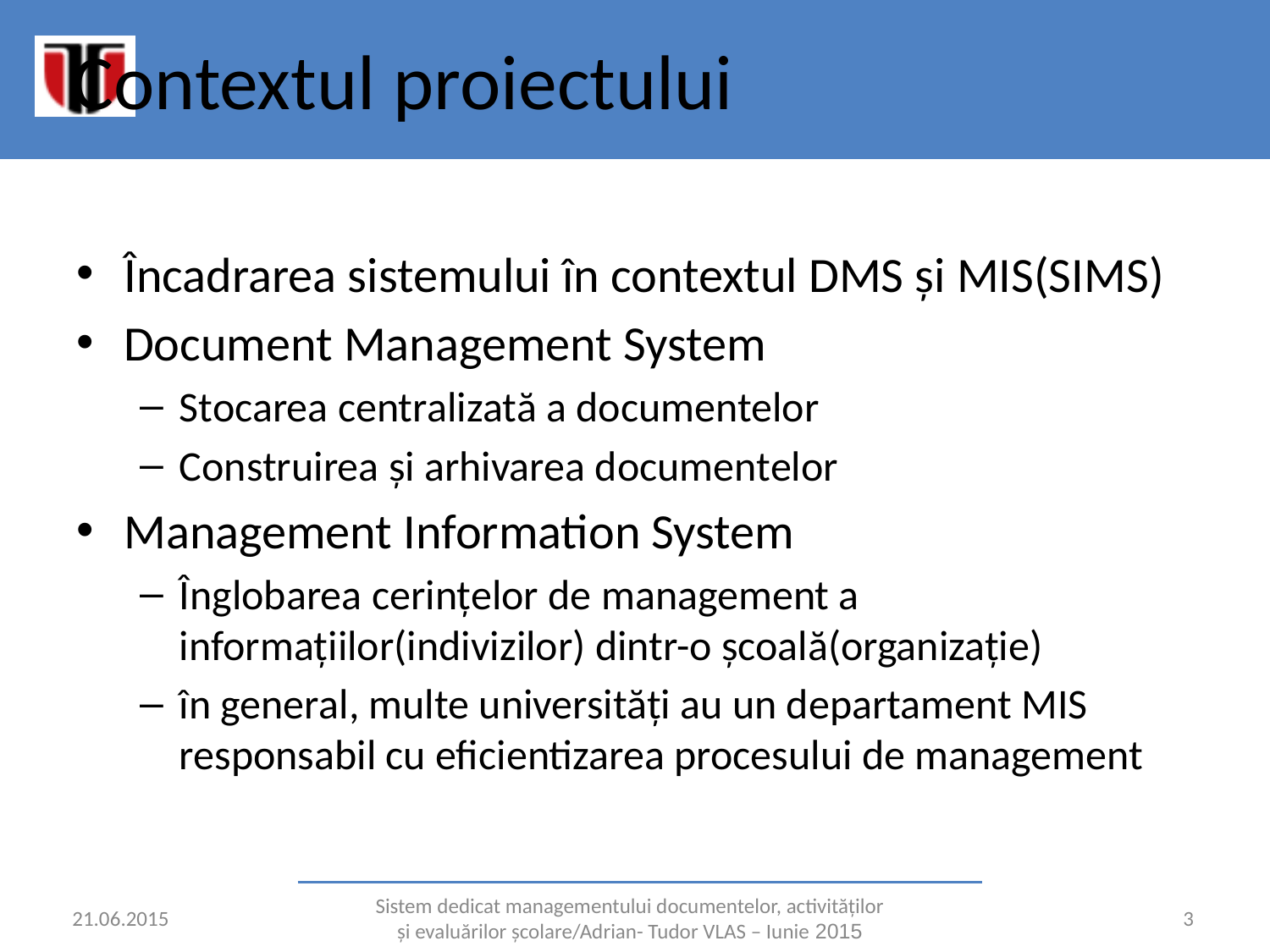

# Contextul proiectului
Încadrarea sistemului în contextul DMS și MIS(SIMS)
Document Management System
Stocarea centralizată a documentelor
Construirea și arhivarea documentelor
Management Information System
Înglobarea cerințelor de management a informațiilor(indivizilor) dintr-o școală(organizație)
în general, multe universități au un departament MIS responsabil cu eficientizarea procesului de management
21.06.2015
Sistem dedicat managementului documentelor, activităților și evaluărilor școlare/Adrian- Tudor VLAS – Iunie 2015
3